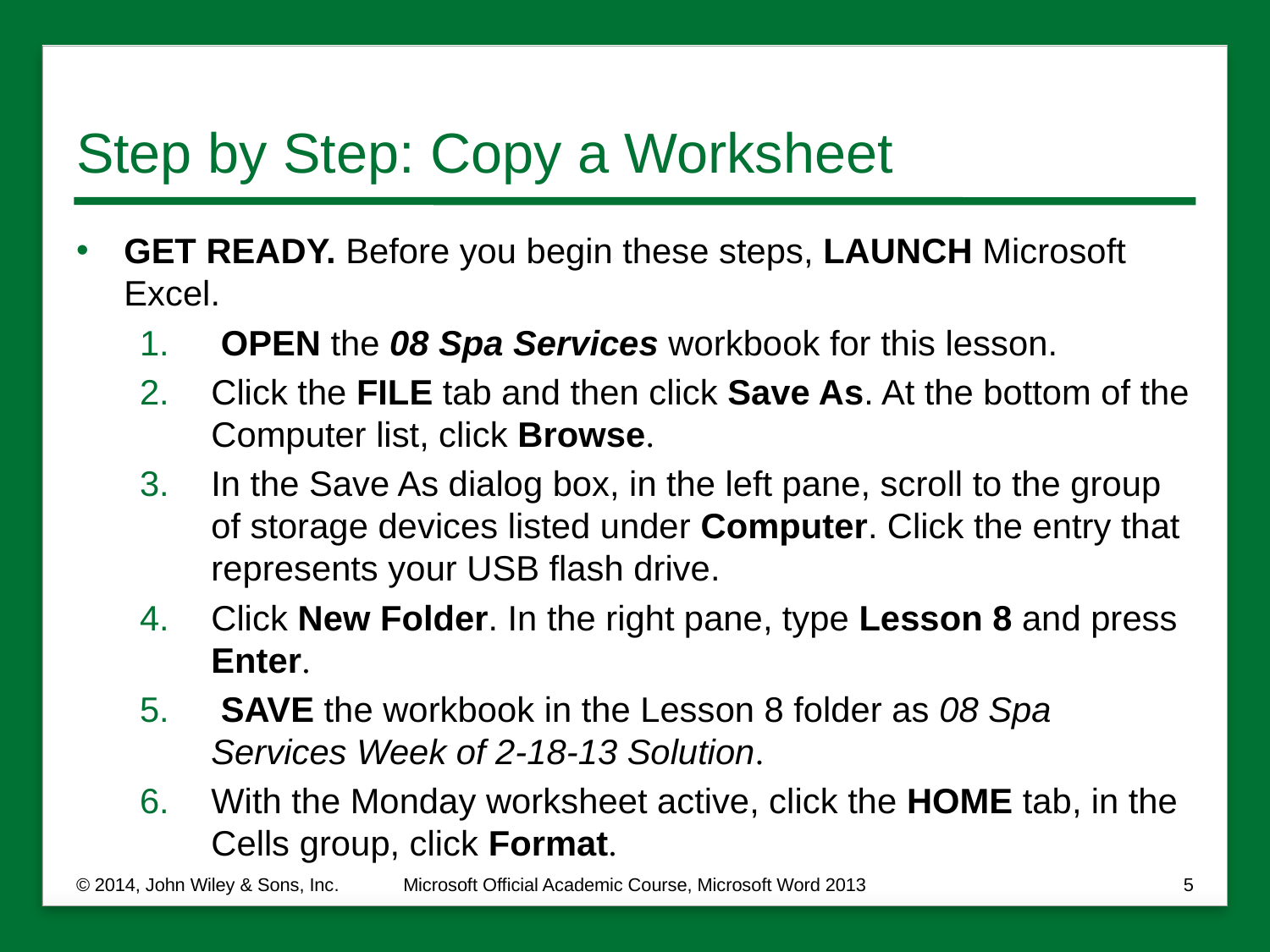

# Step by Step: Copy a Worksheet
GET READY. Before you begin these steps, LAUNCH Microsoft Excel.
 OPEN the 08 Spa Services workbook for this lesson.
Click the FILE tab and then click Save As. At the bottom of the Computer list, click Browse.
In the Save As dialog box, in the left pane, scroll to the group of storage devices listed under Computer. Click the entry that represents your USB flash drive.
Click New Folder. In the right pane, type Lesson 8 and press Enter.
 SAVE the workbook in the Lesson 8 folder as 08 Spa Services Week of 2-18-13 Solution.
With the Monday worksheet active, click the HOME tab, in the Cells group, click Format.

© 2014, John Wiley & Sons, Inc.
Microsoft Official Academic Course, Microsoft Word 2013
5